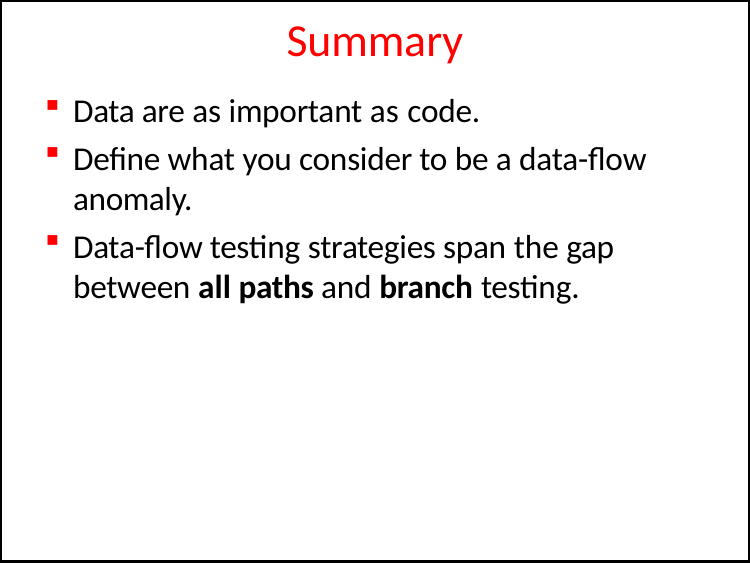

# Summary
Data are as important as code.
Define what you consider to be a data-flow  anomaly.
Data-flow testing strategies span the gap  between all paths and branch testing.